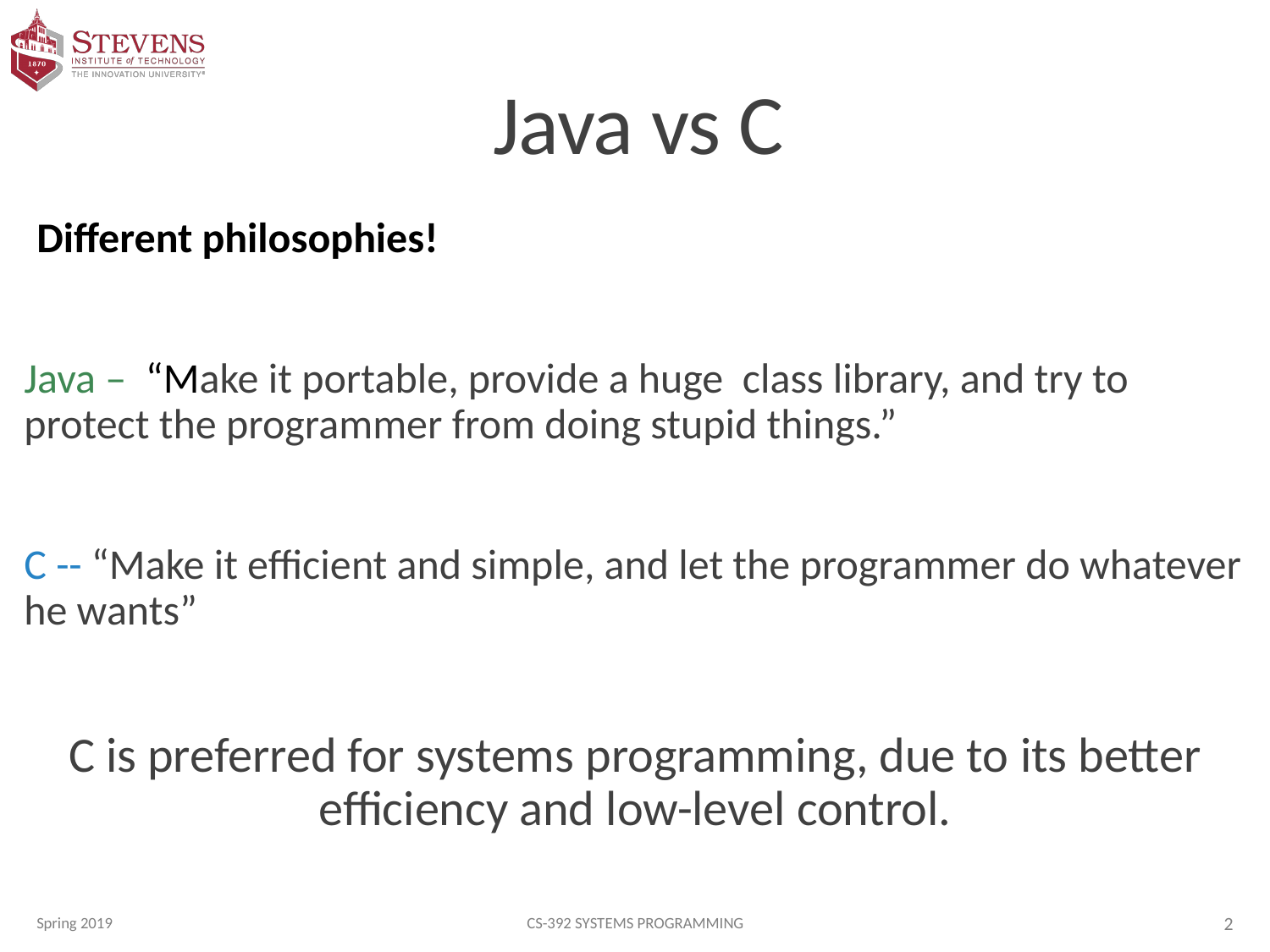

# Java vs C
Different philosophies!

Java –  “Make it portable, provide a huge  class library, and try to protect the programmer from doing stupid things.”

C -- “Make it efficient and simple, and let the programmer do whatever he wants”

C is preferred for systems programming, due to its better efficiency and low-level control.
Spring 2019
CS-392 Systems Programming
2